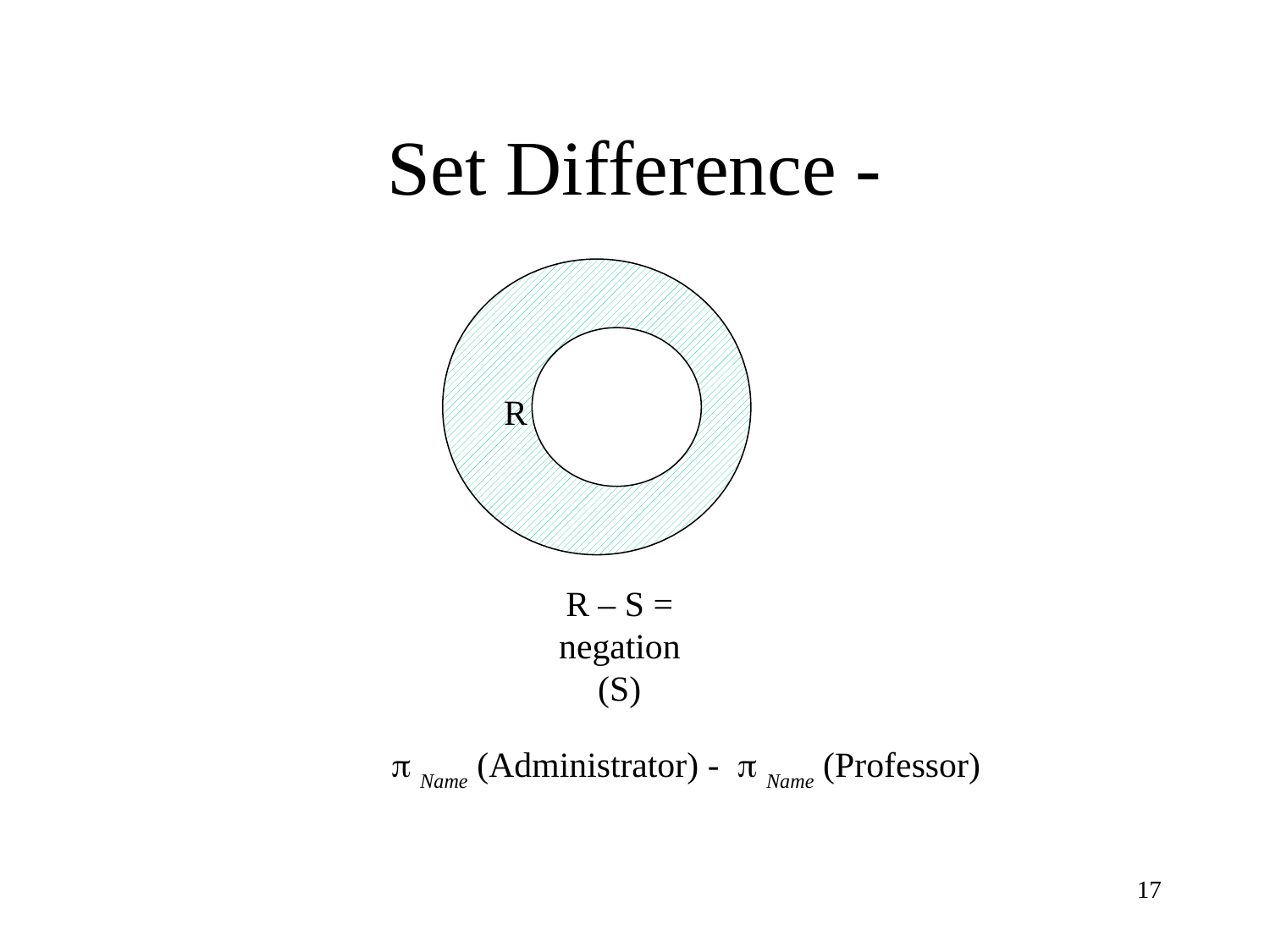

# Set Difference -

S
S
R
R – S = negation(S)
π Name (Administrator) -  π Name (Professor)
17